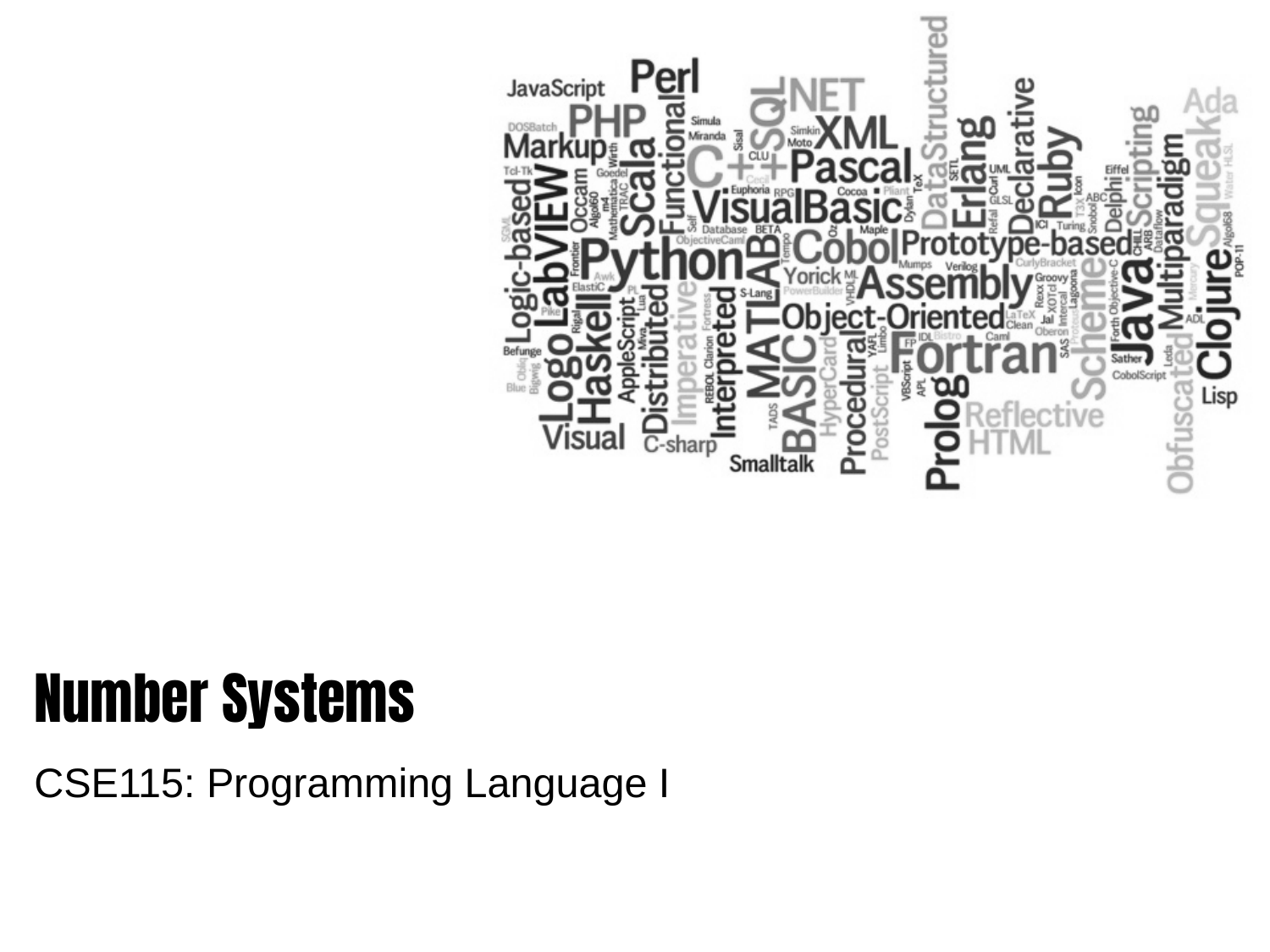

# Number Systems
CSE115: Programming Language I